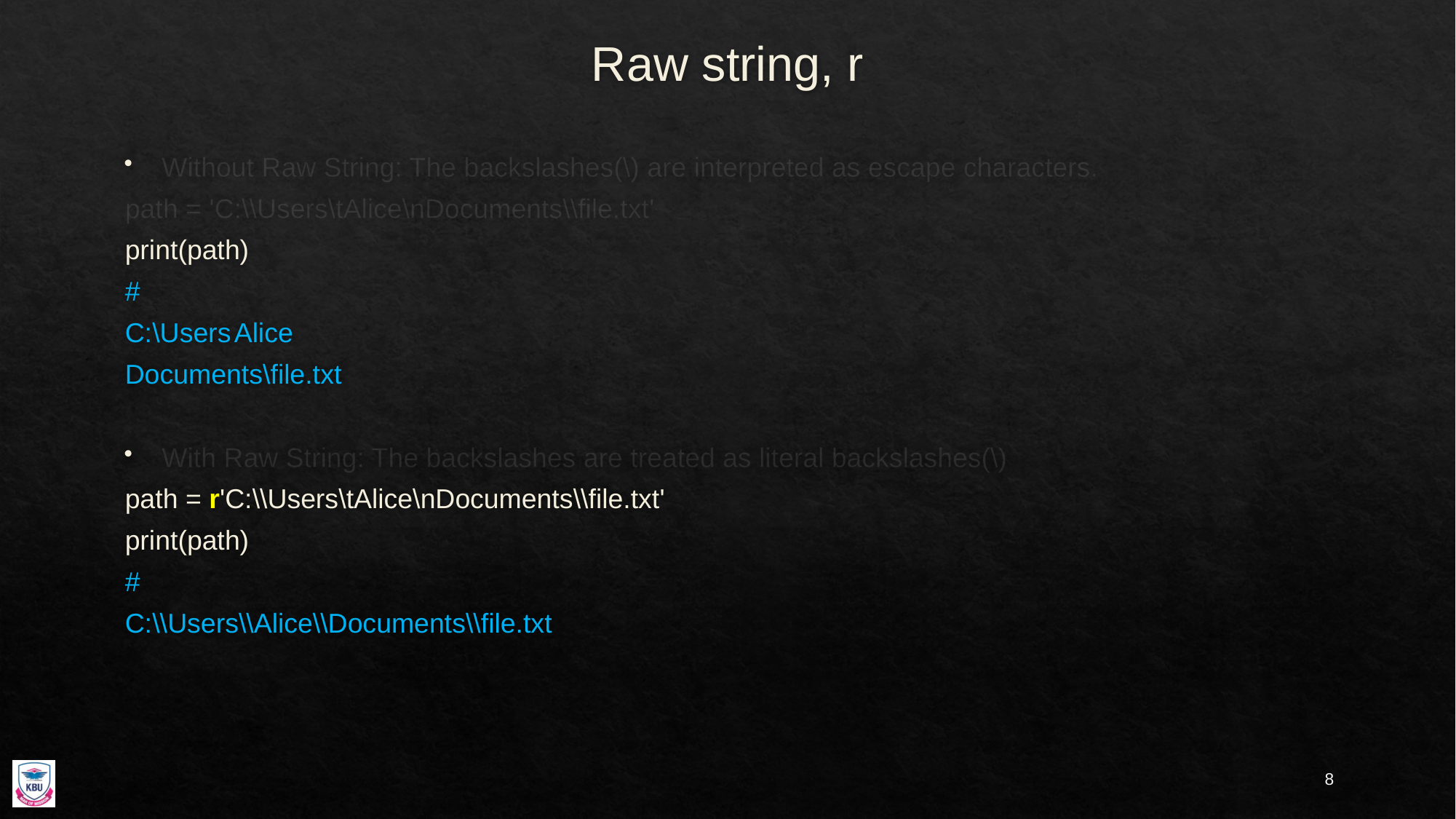

# Raw string, r
Without Raw String: The backslashes(\) are interpreted as escape characters.
path = 'C:\\Users\tAlice\nDocuments\\file.txt'
print(path)
#
C:\Users	Alice
Documents\file.txt

With Raw String: The backslashes are treated as literal backslashes(\)
path = r'C:\\Users\tAlice\nDocuments\\file.txt'
print(path)
#
C:\\Users\\Alice\\Documents\\file.txt
8